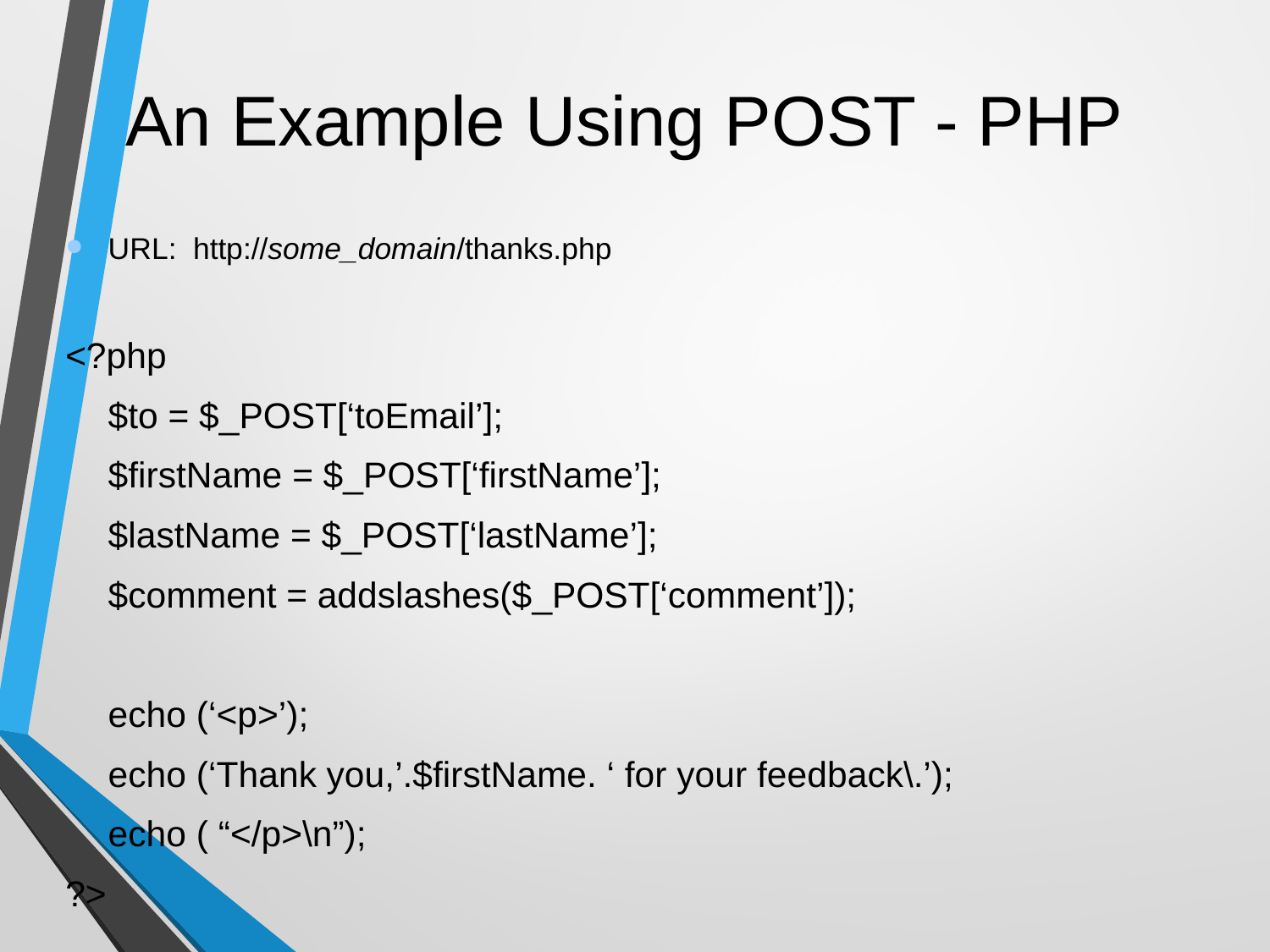

# An Example Using POST - PHP
URL:  http://some_domain/thanks.php

<?php
	$to = $_POST[‘toEmail’];
	$firstName = $_POST[‘firstName’];
	$lastName = $_POST[‘lastName’];
	$comment = addslashes($_POST[‘comment’]);

	echo (‘<p>’);
	echo (‘Thank you,’.$firstName. ‘ for your feedback\.’);
	echo ( “</p>\n”);
?>